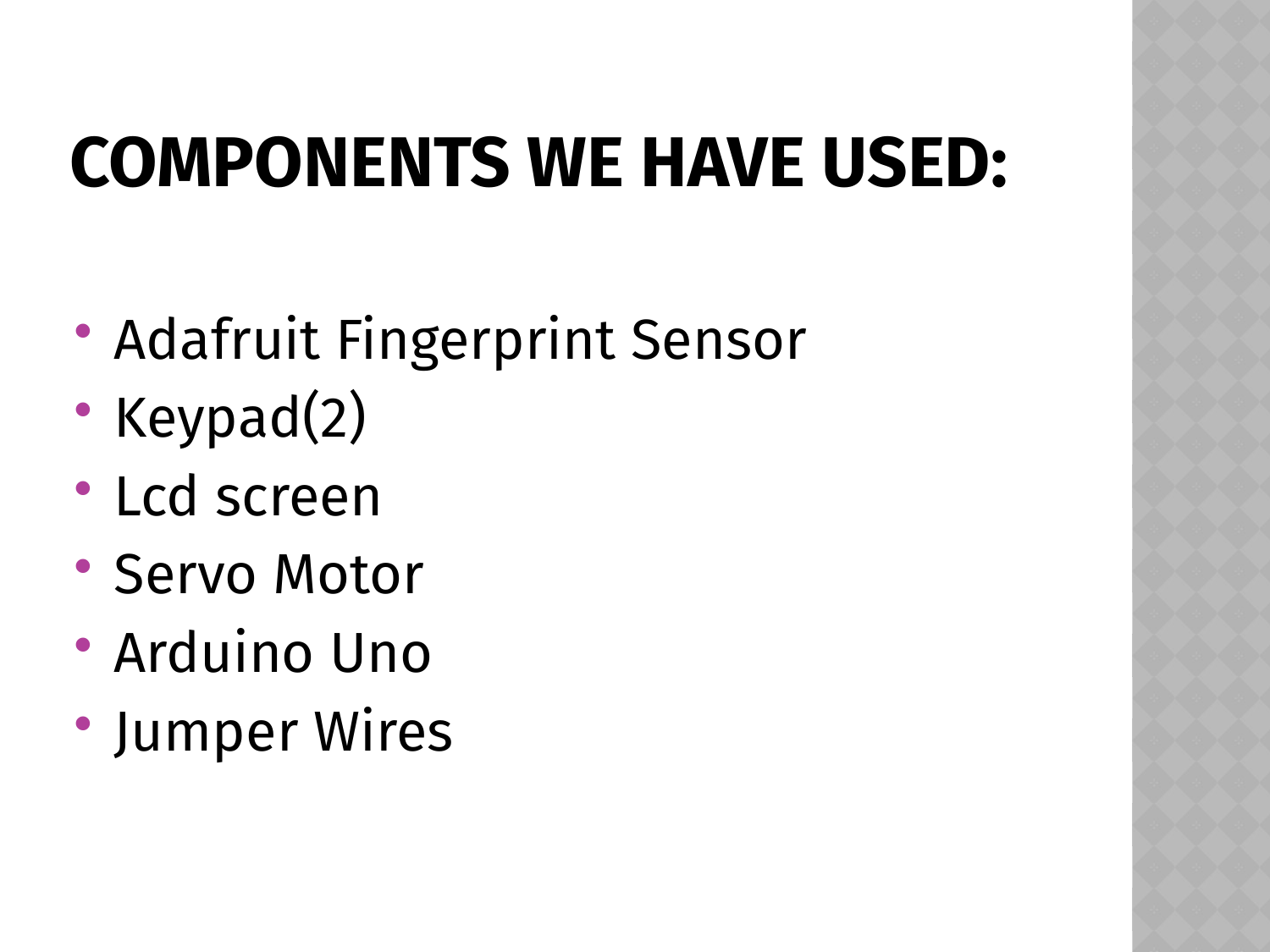

# Components we have used:
Adafruit Fingerprint Sensor
Keypad(2)
Lcd screen
Servo Motor
Arduino Uno
Jumper Wires